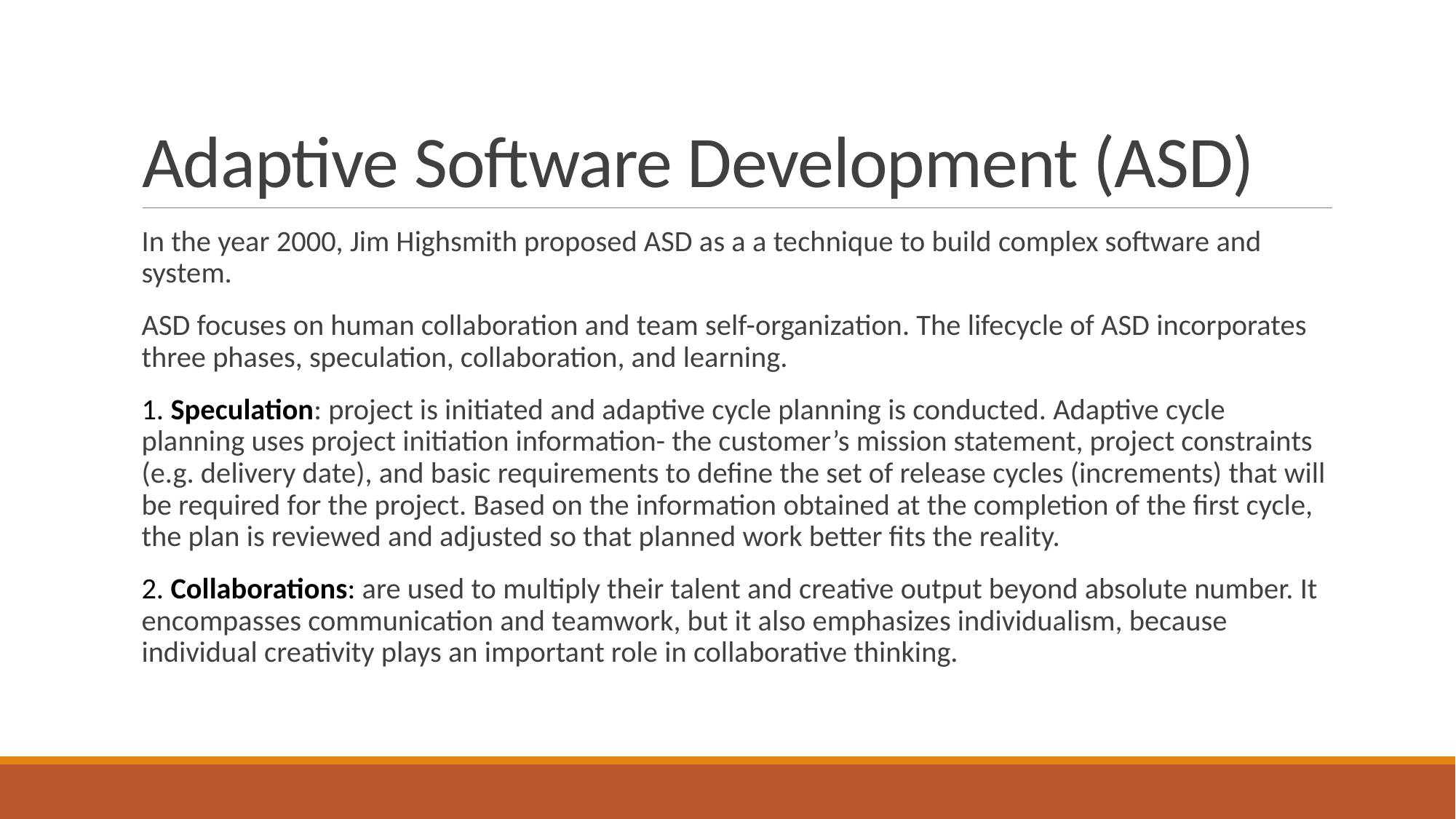

# Adaptive Software Development (ASD)
In the year 2000, Jim Highsmith proposed ASD as a a technique to build complex software and system.
ASD focuses on human collaboration and team self-organization. The lifecycle of ASD incorporates three phases, speculation, collaboration, and learning.
1. Speculation: project is initiated and adaptive cycle planning is conducted. Adaptive cycle planning uses project initiation information- the customer’s mission statement, project constraints (e.g. delivery date), and basic requirements to define the set of release cycles (increments) that will be required for the project. Based on the information obtained at the completion of the first cycle, the plan is reviewed and adjusted so that planned work better fits the reality.
2. Collaborations: are used to multiply their talent and creative output beyond absolute number. It encompasses communication and teamwork, but it also emphasizes individualism, because individual creativity plays an important role in collaborative thinking.